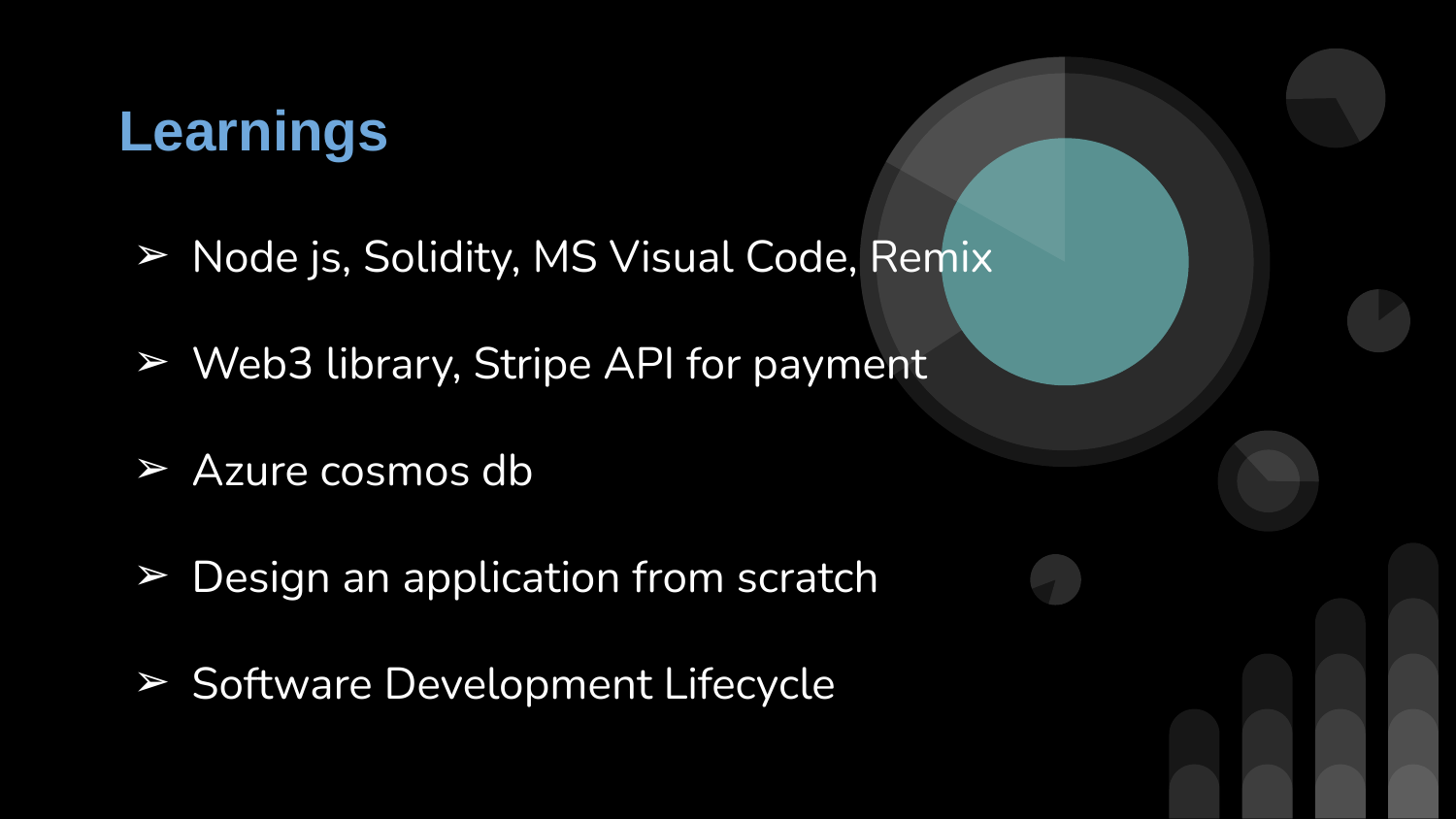

# Learnings
Node js, Solidity, MS Visual Code, Remix

Web3 library, Stripe API for payment

Azure cosmos db

Design an application from scratch

Software Development Lifecycle